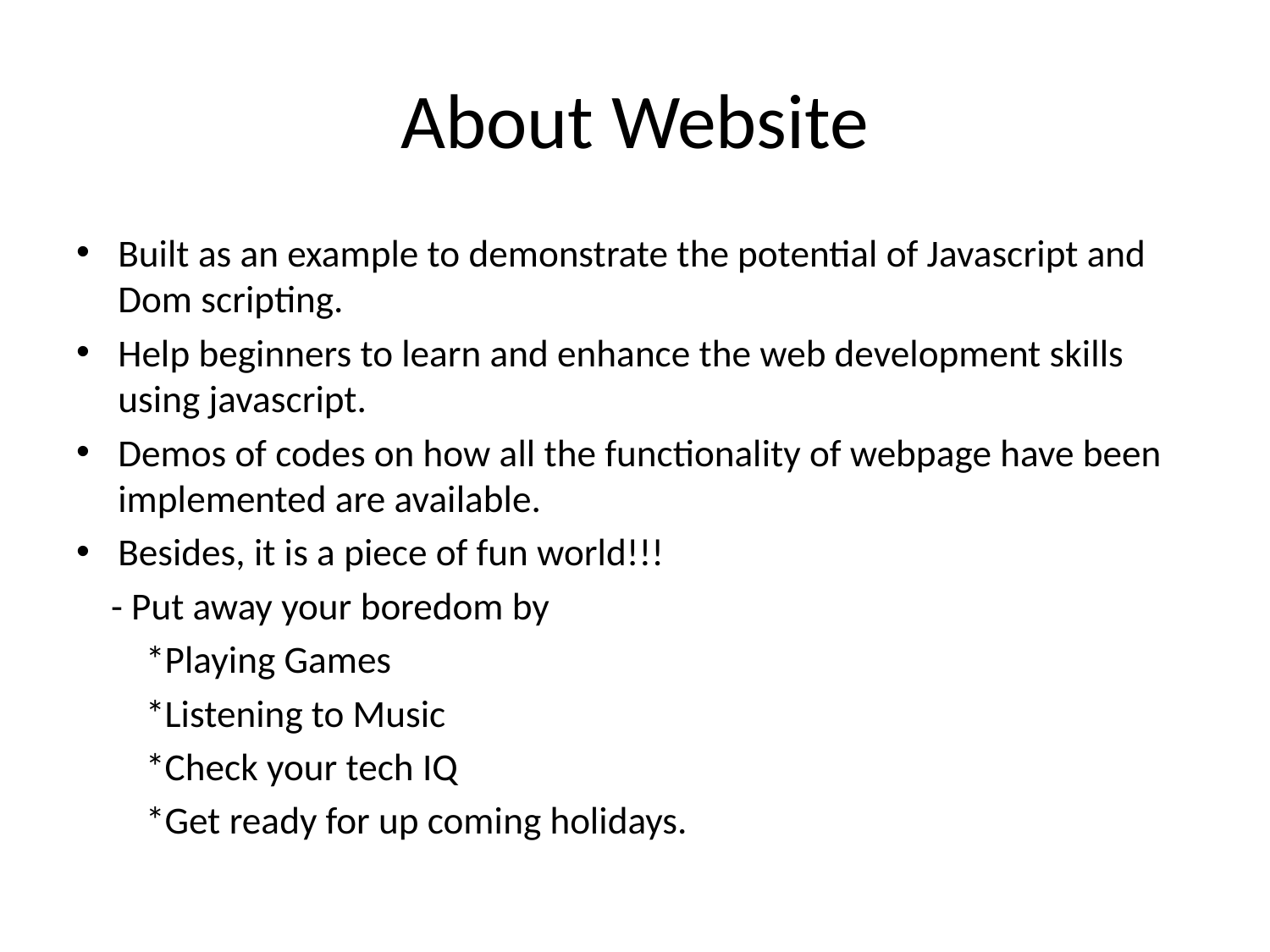

# About Website
Built as an example to demonstrate the potential of Javascript and Dom scripting.
Help beginners to learn and enhance the web development skills using javascript.
Demos of codes on how all the functionality of webpage have been implemented are available.
Besides, it is a piece of fun world!!!
    - Put away your boredom by
        *Playing Games
        *Listening to Music
        *Check your tech IQ
        *Get ready for up coming holidays.